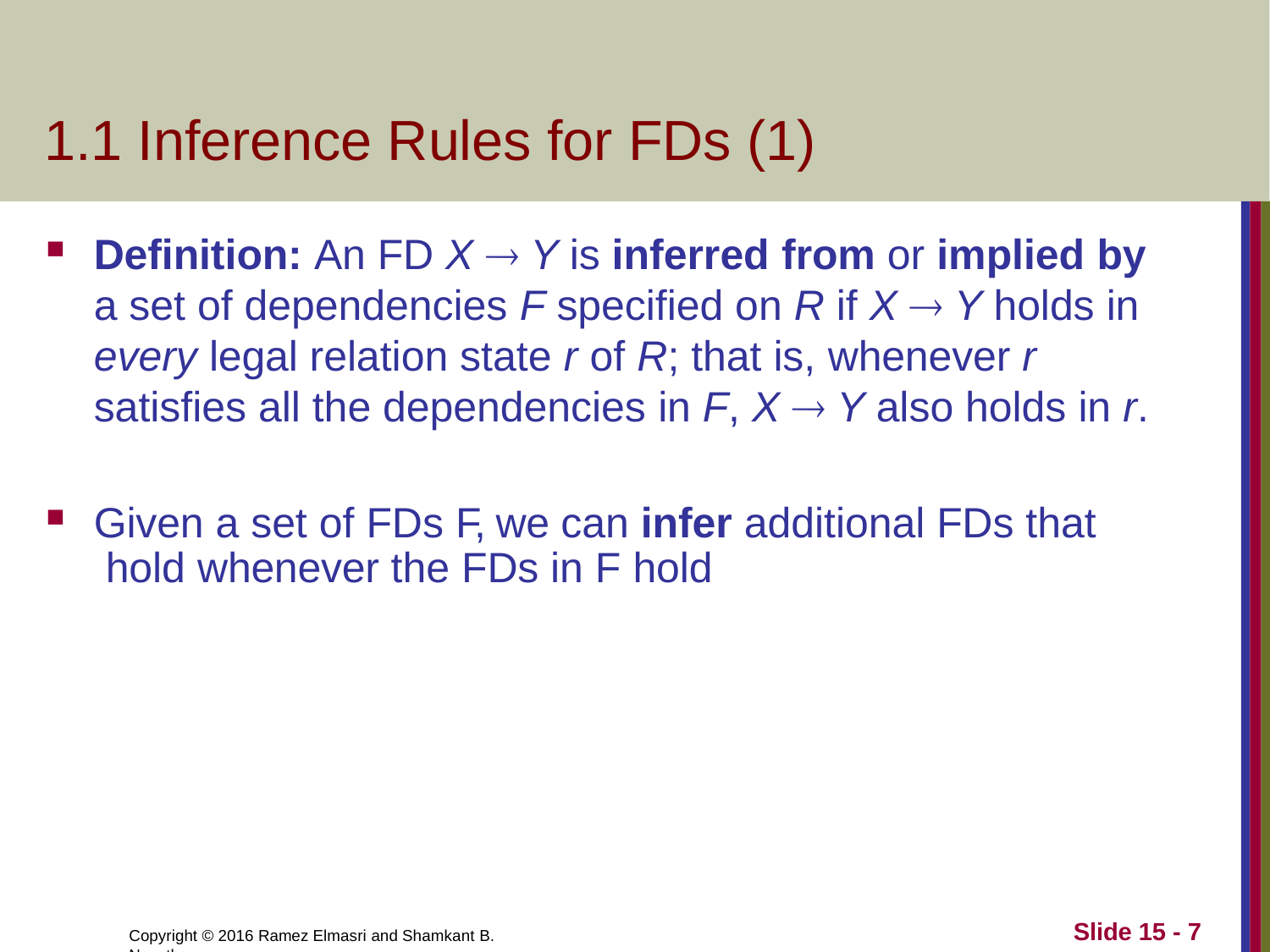

# 1.1 Inference Rules for FDs (1)
Definition: An FD X → Y is inferred from or implied by  a set of dependencies F specified on R if X → Y holds in  every legal relation state r of R; that is, whenever r  satisfies all the dependencies in F, X → Y also holds in r.

Given a set of FDs F, we can infer additional FDs that  hold whenever the FDs in F hold
Slide 15 - 7
Copyright © 2016 Ramez Elmasri and Shamkant B. Navathe